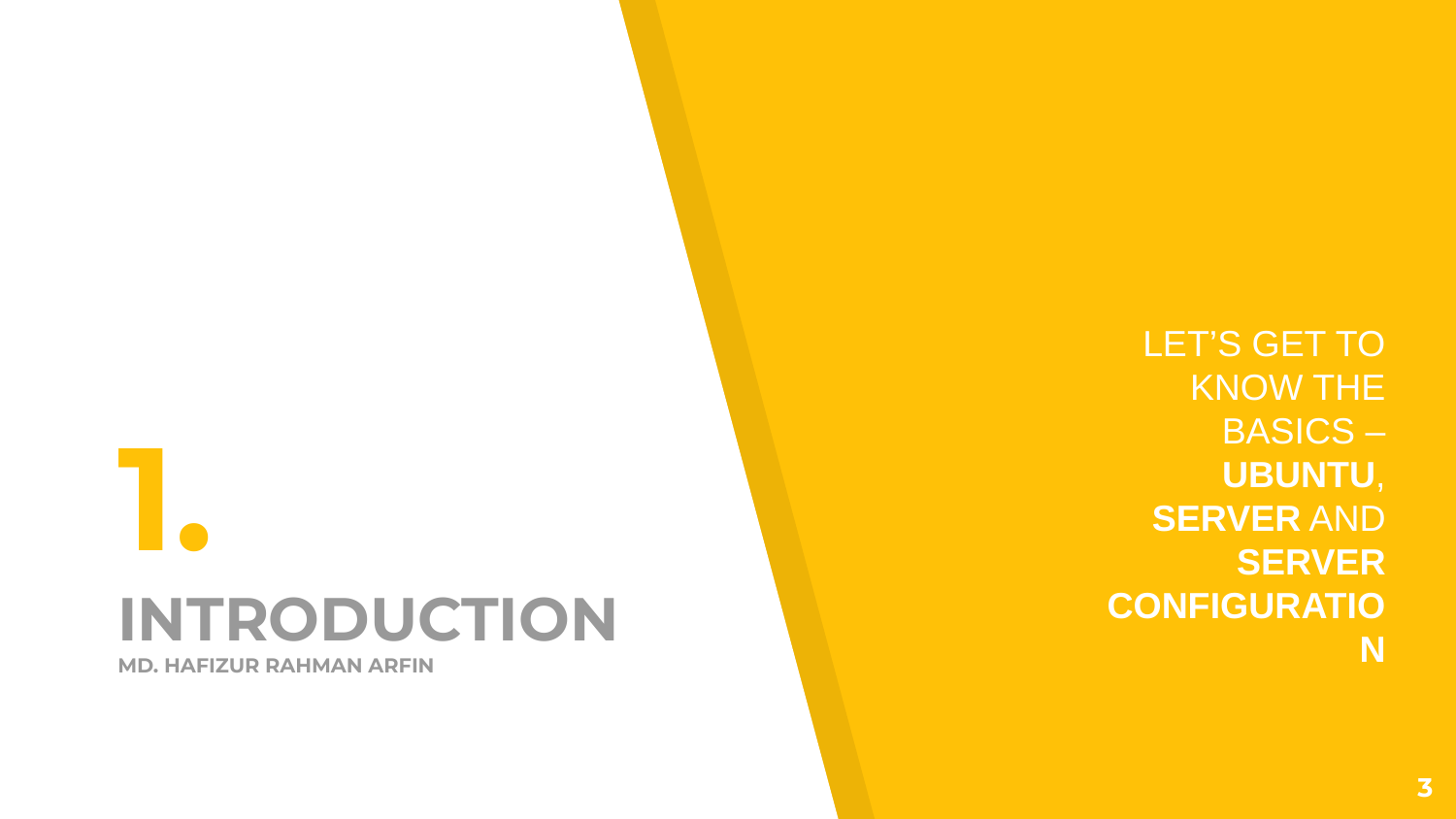

# 1.
INTRODUCTION
MD. HAFIZUR RAHMAN ARFIN
LET’S GET TO KNOW THE BASICS – UBUNTU, SERVER AND SERVER CONFIGURATION
3